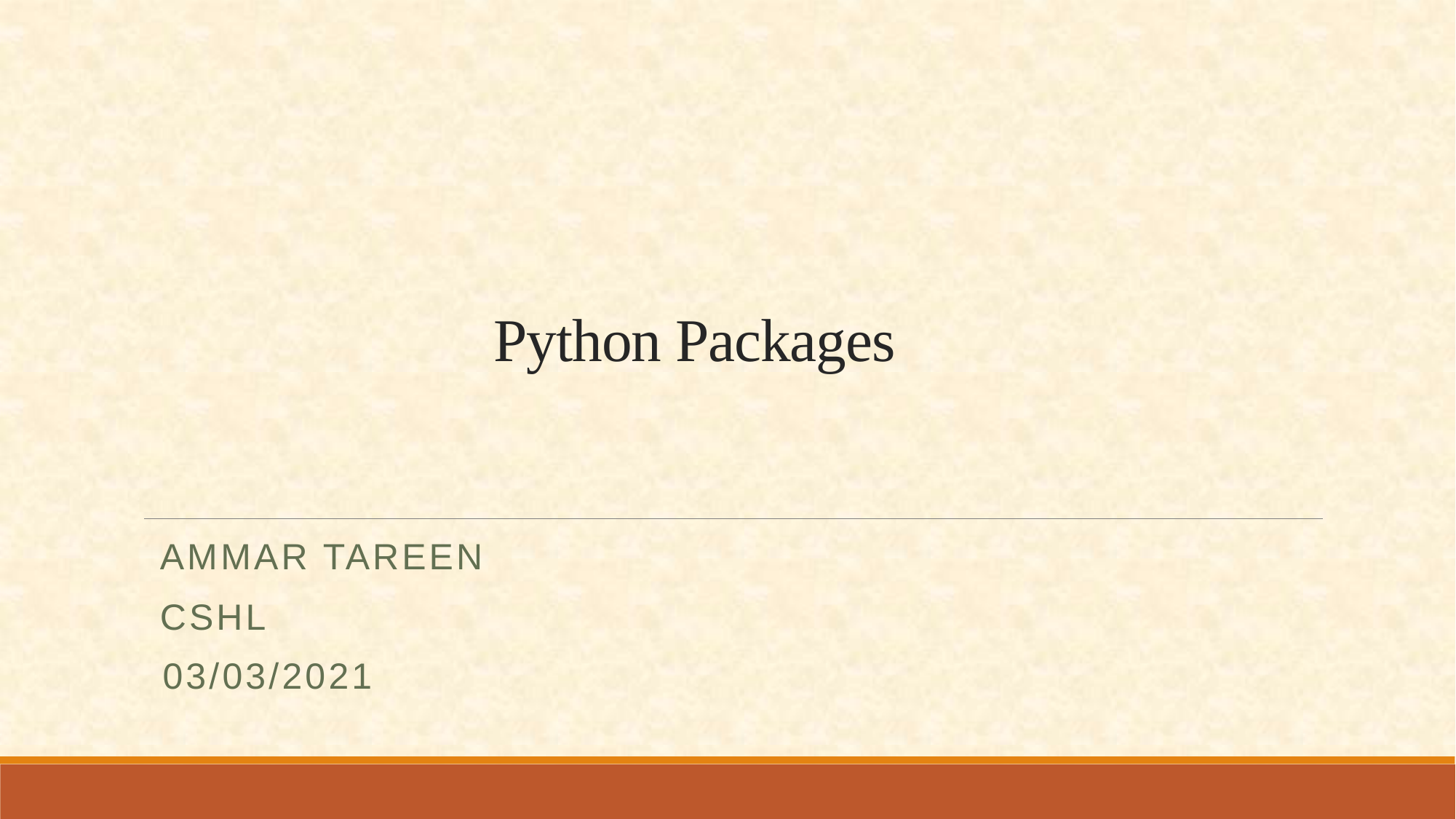

# Python Packages
Ammar Tareen
CSHL
03/03/2021